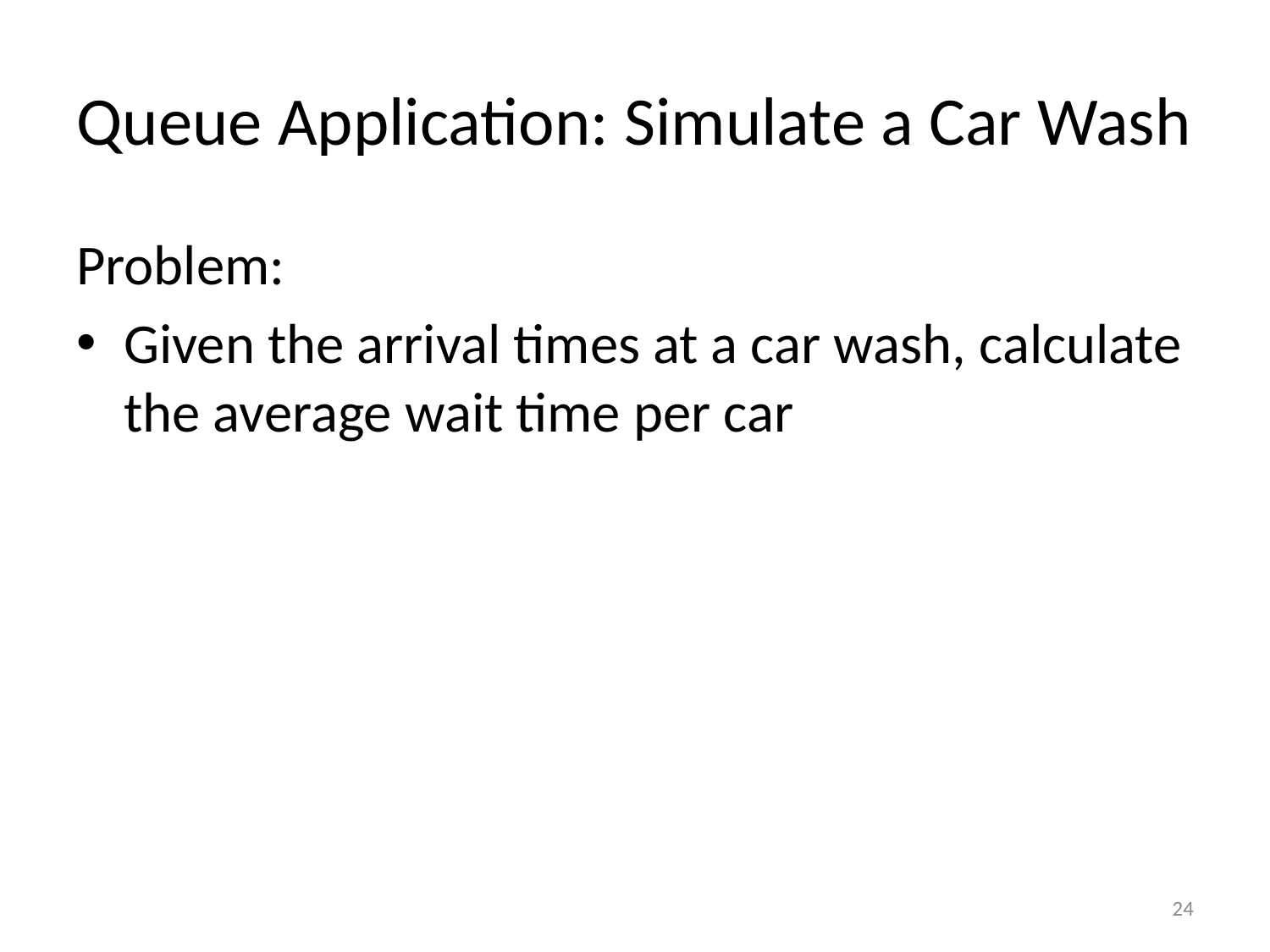

# Queue Application: Simulate a Car Wash
Problem:
Given the arrival times at a car wash, calculate the average wait time per car

24